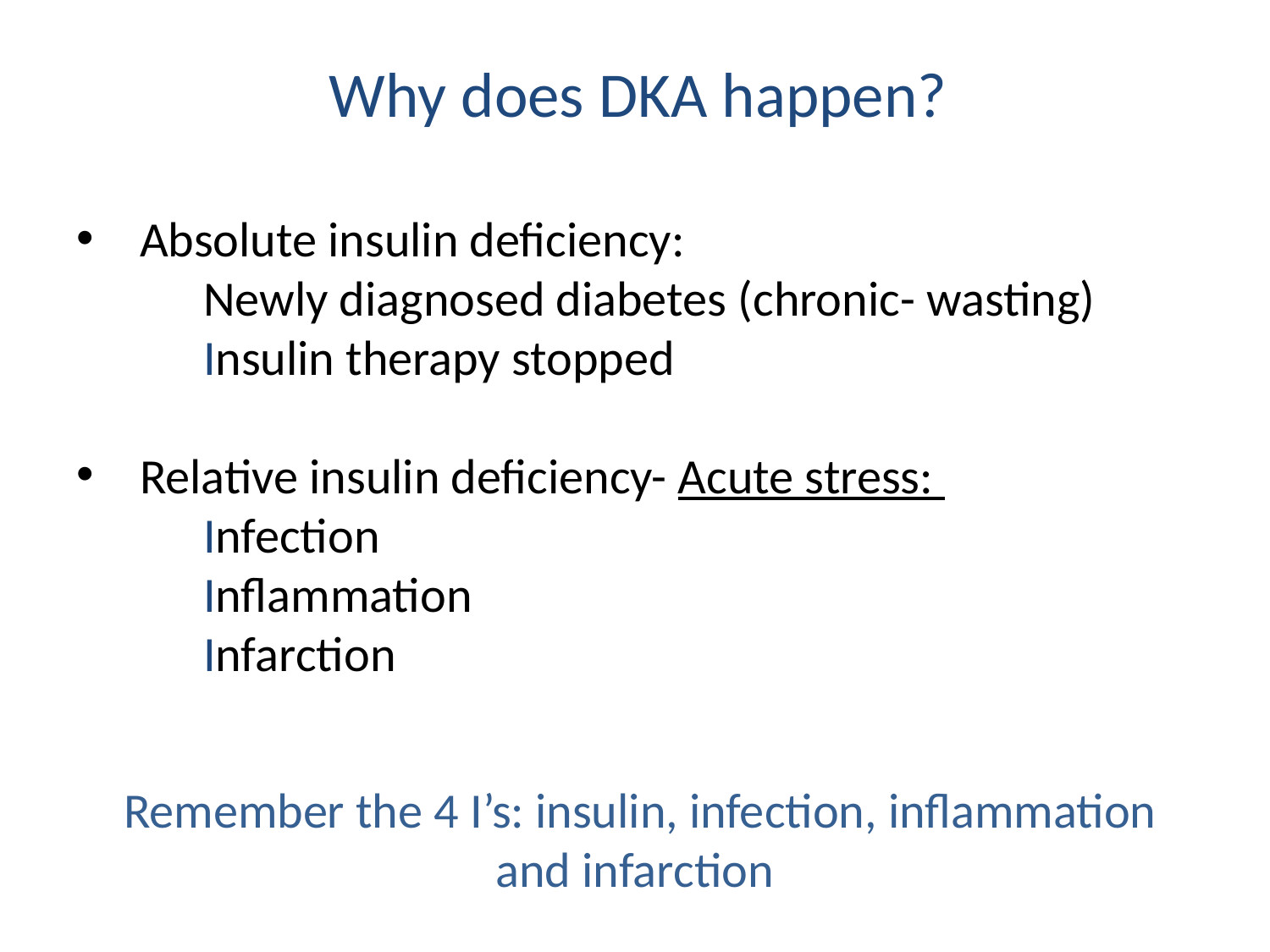

# Why does DKA happen?
Absolute insulin deficiency:
	Newly diagnosed diabetes (chronic- wasting)
	Insulin therapy stopped

Relative insulin deficiency- Acute stress:
	Infection
	Inflammation
	Infarction

Remember the 4 I’s: insulin, infection, inflammation and infarction